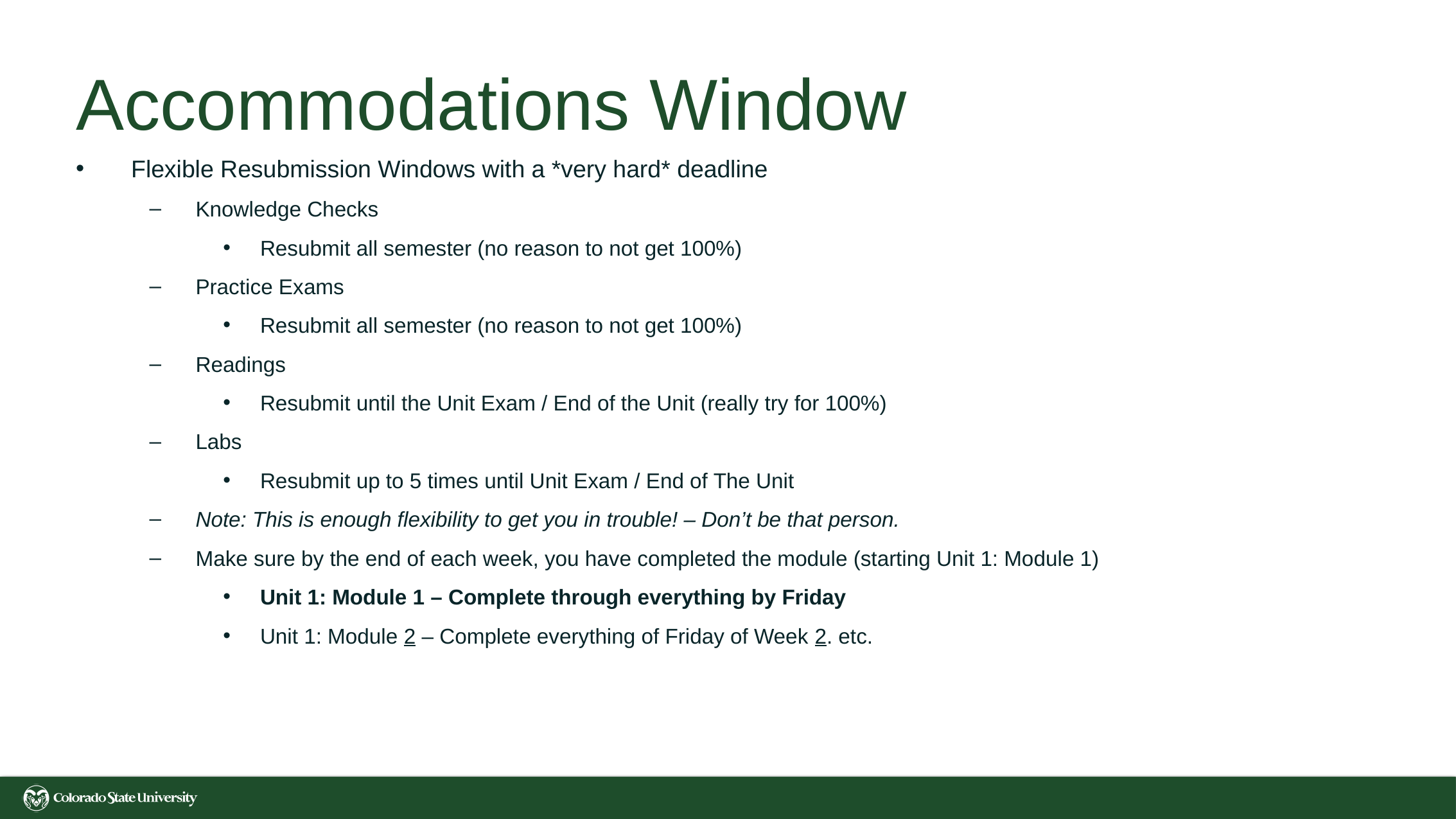

# Accommodations Window
Flexible Resubmission Windows with a *very hard* deadline
Knowledge Checks
Resubmit all semester (no reason to not get 100%)
Practice Exams
Resubmit all semester (no reason to not get 100%)
Readings
Resubmit until the Unit Exam / End of the Unit (really try for 100%)
Labs
Resubmit up to 5 times until Unit Exam / End of The Unit
Note: This is enough flexibility to get you in trouble! – Don’t be that person.
Make sure by the end of each week, you have completed the module (starting Unit 1: Module 1)
Unit 1: Module 1 – Complete through everything by Friday
Unit 1: Module 2 – Complete everything of Friday of Week 2. etc.